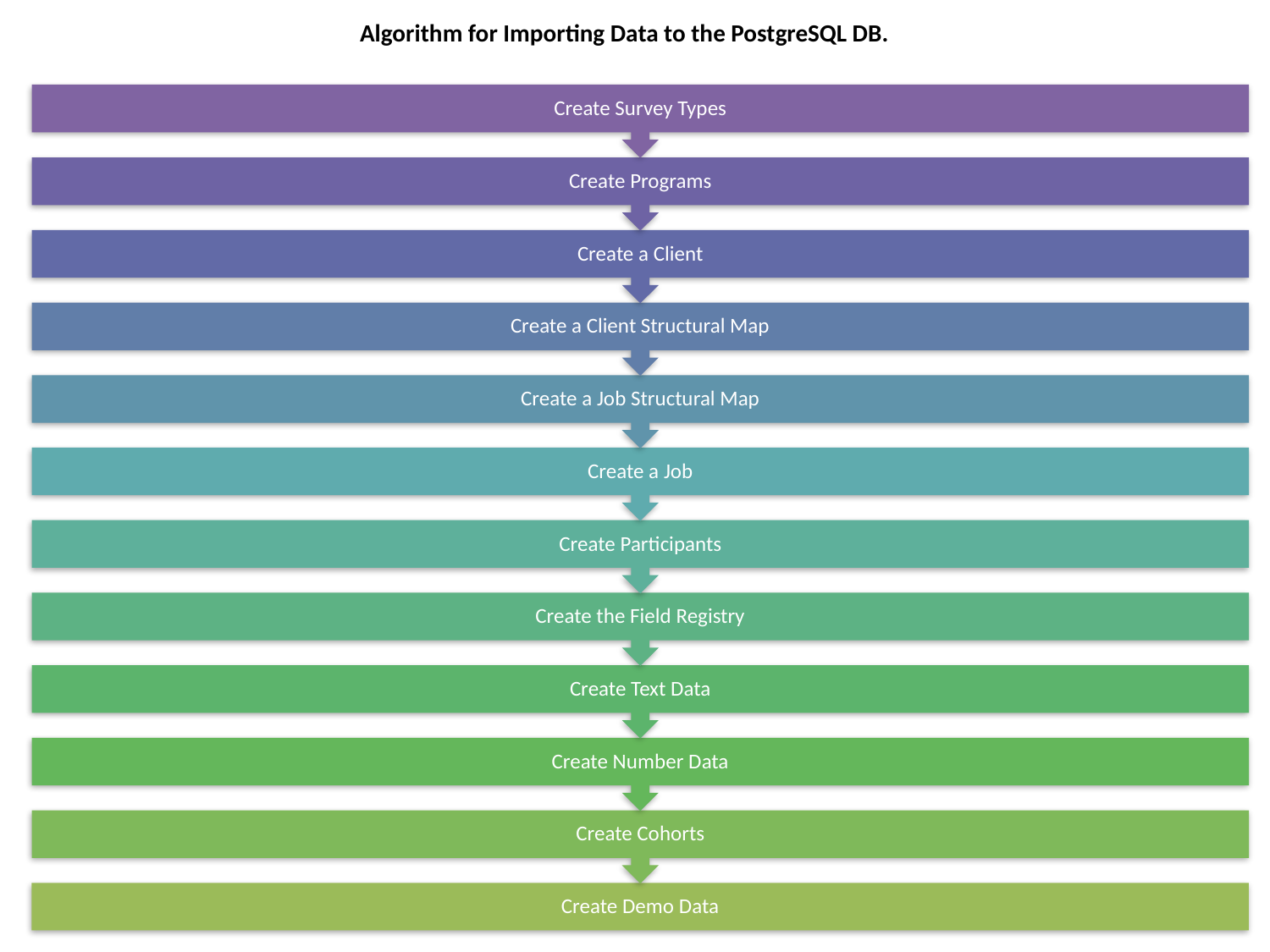

# Algorithm for Importing Data to the PostgreSQL DB.
Create Demo Data
Create Cohorts
Create Number Data
Create Text Data
Create the Field Registry
Create Participants
Create a Job
Create a Job Structural Map
Create a Client Structural Map
Create a Client
Create Programs
Create Survey Types